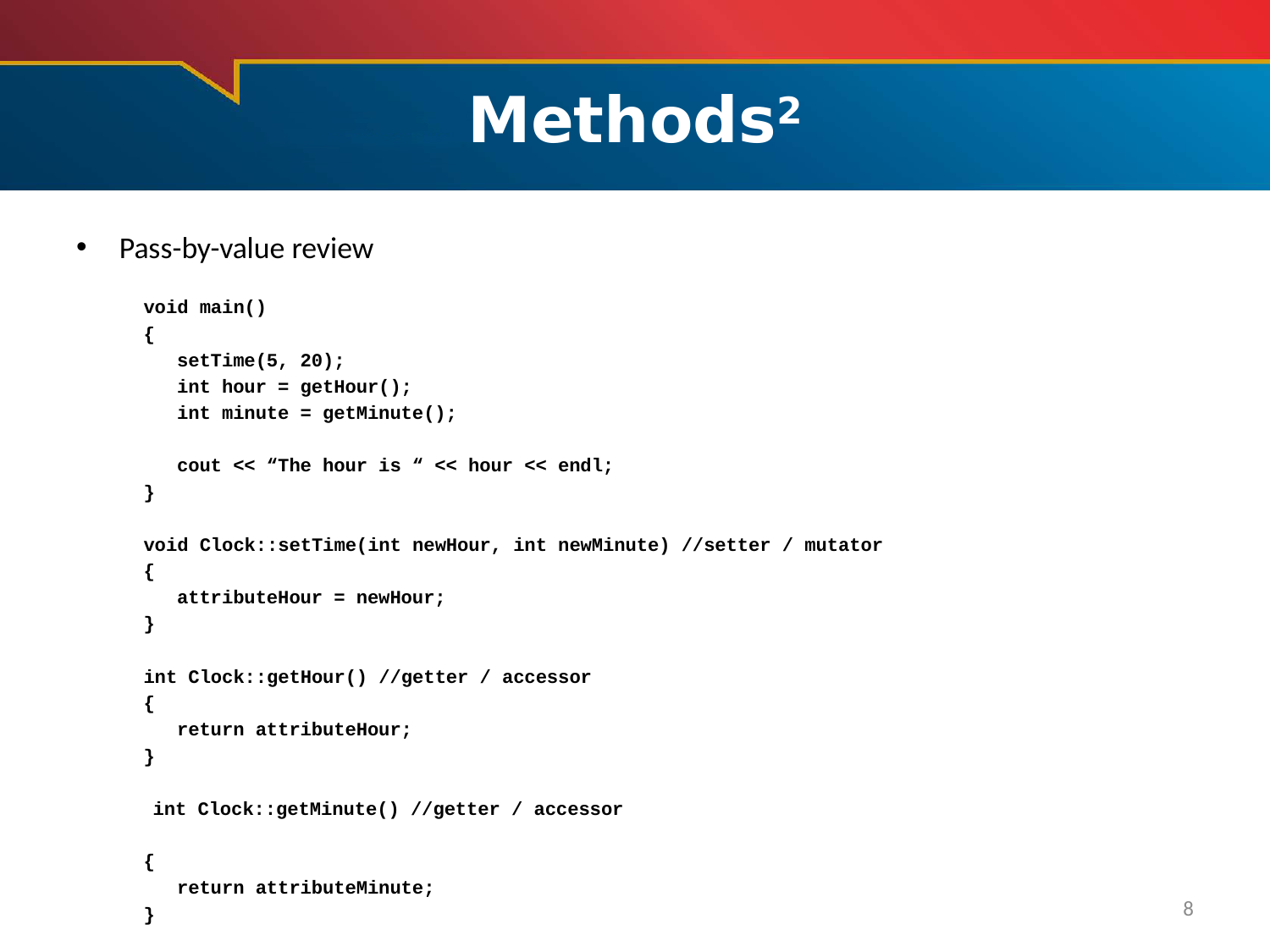

# Methods2
Pass-by-value review

      void main()
      {
         setTime(5, 20);
         int hour = getHour();
         int minute = getMinute();

         cout << “The hour is “ << hour << endl;
      }

      void Clock::setTime(int newHour, int newMinute) //setter / mutator
      {
         attributeHour = newHour;
      }

      int Clock::getHour() //getter / accessor
      {
         return attributeHour;
      }

	   int Clock::getMinute() //getter / accessor

      {
         return attributeMinute;
      }

8